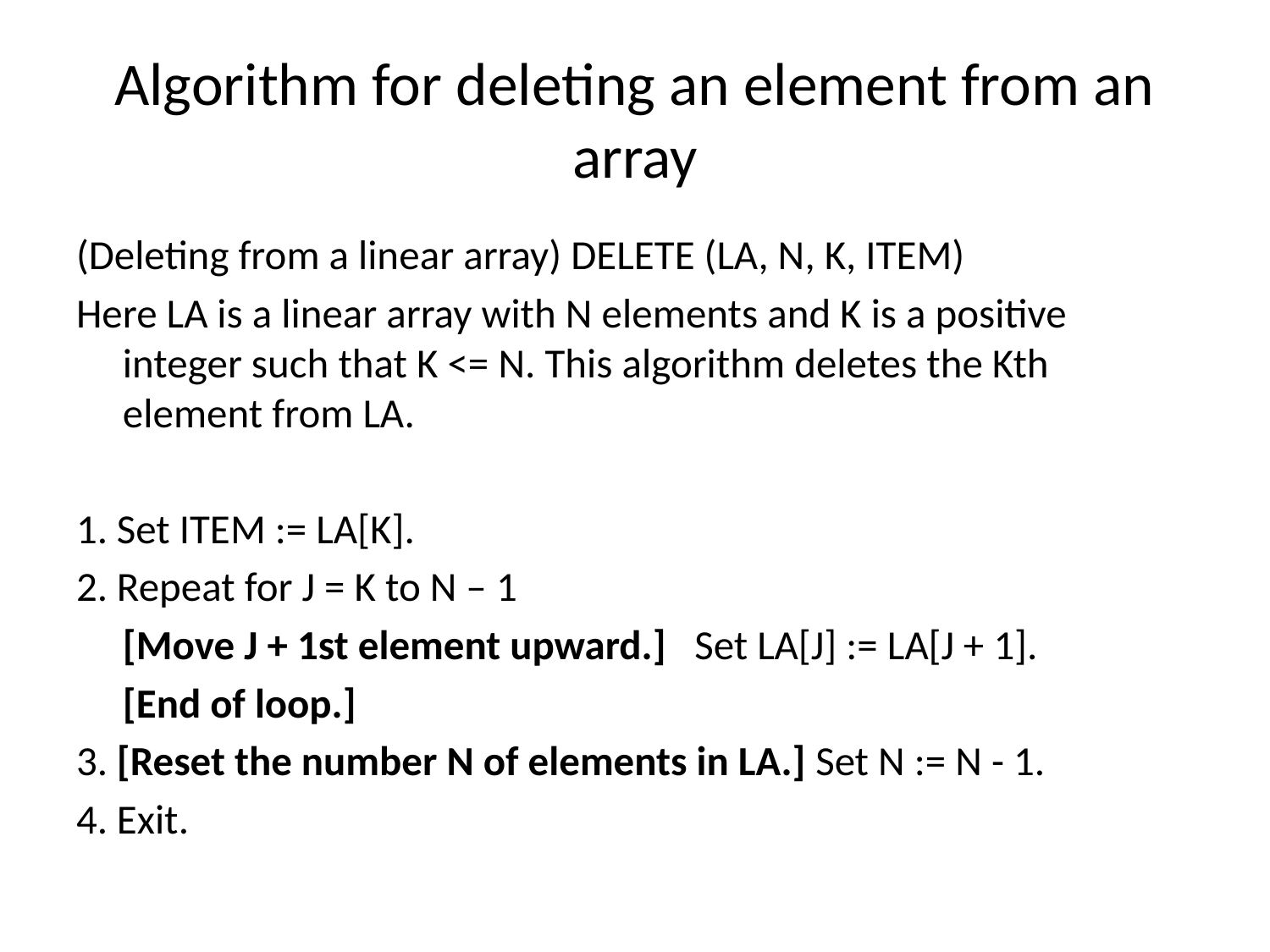

# Algorithm for deleting an element from an array
(Deleting from a linear array) DELETE (LA, N, K, ITEM)
Here LA is a linear array with N elements and K is a positive integer such that K <= N. This algorithm deletes the Kth element from LA.

1. Set ITEM := LA[K].
2. Repeat for J = K to N – 1
		[Move J + 1st element upward.]   Set LA[J] := LA[J + 1].
	[End of loop.]
3. [Reset the number N of elements in LA.] Set N := N - 1.
4. Exit.